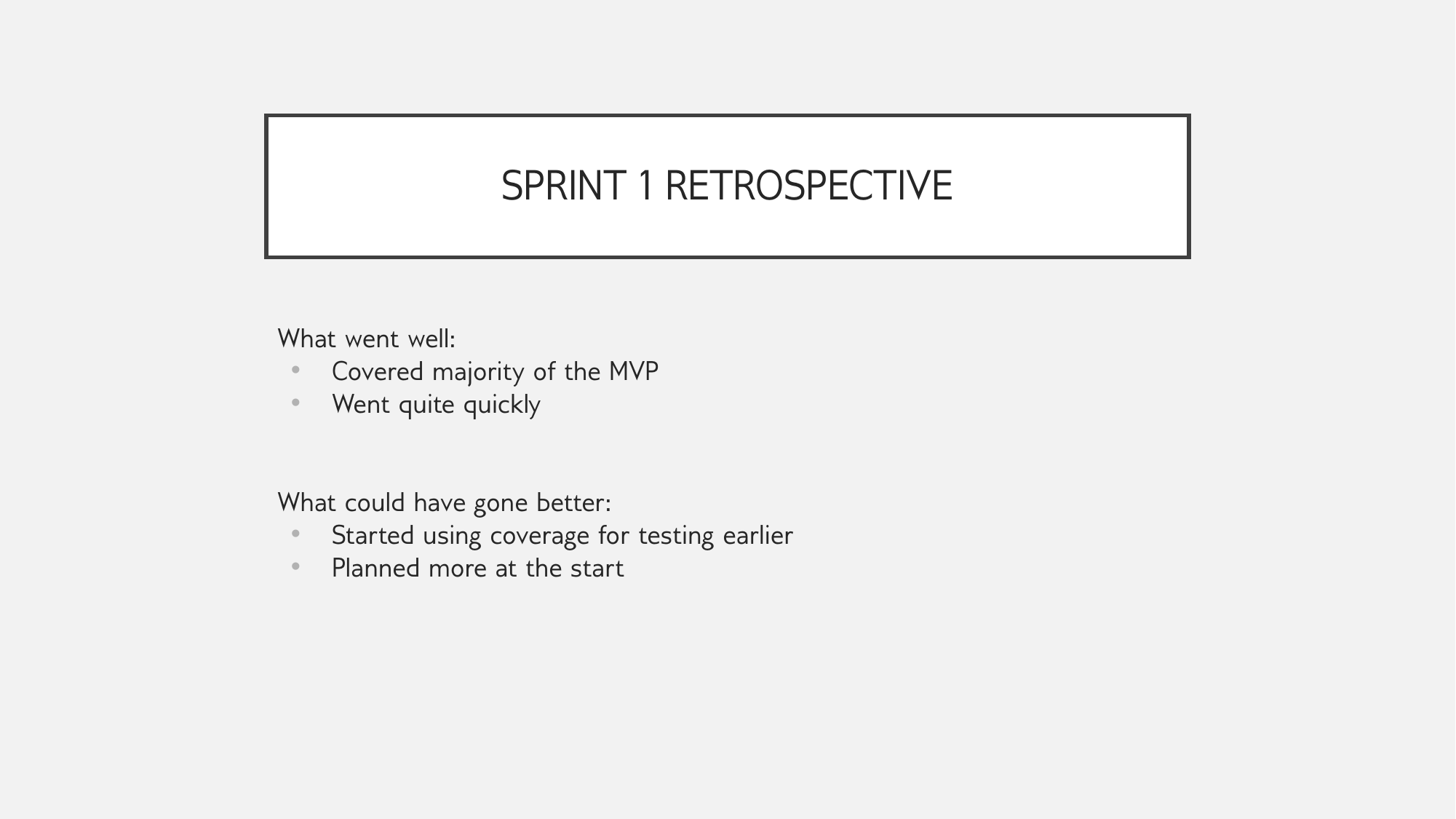

# SPRINT 1 RETROSPECTIVE
What went well:
Covered majority of the MVP
Went quite quickly

What could have gone better:
Started using coverage for testing earlier
Planned more at the start